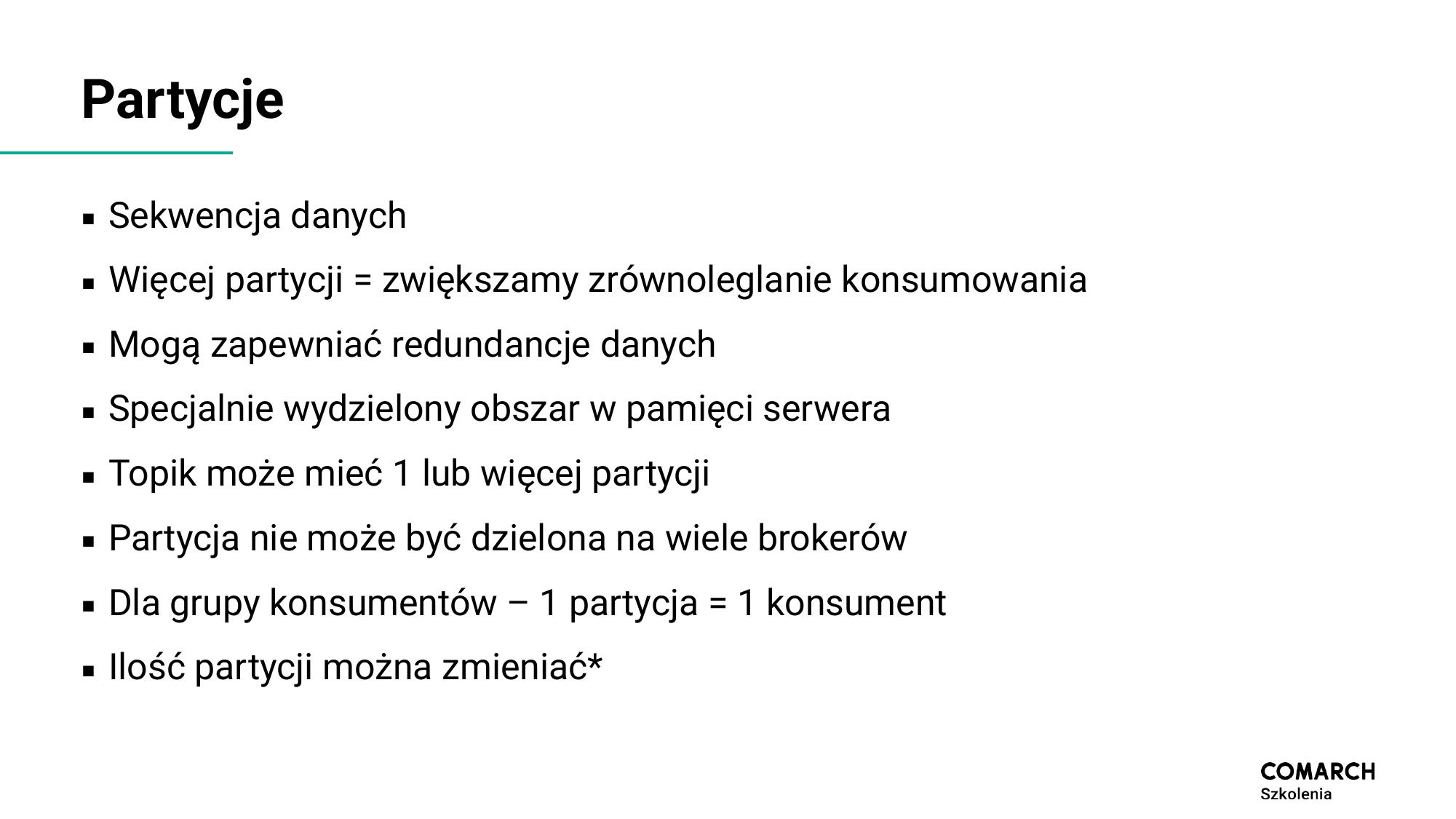

# Partycje
Sekwencja danych
Więcej partycji = zwiększamy zrównoleglanie konsumowania
Mogą zapewniać redundancje danych
Specjalnie wydzielony obszar w pamięci serwera
Topik może mieć 1 lub więcej partycji
Partycja nie może być dzielona na wiele brokerów
Dla grupy konsumentów – 1 partycja = 1 konsument
Ilość partycji można zmieniać*